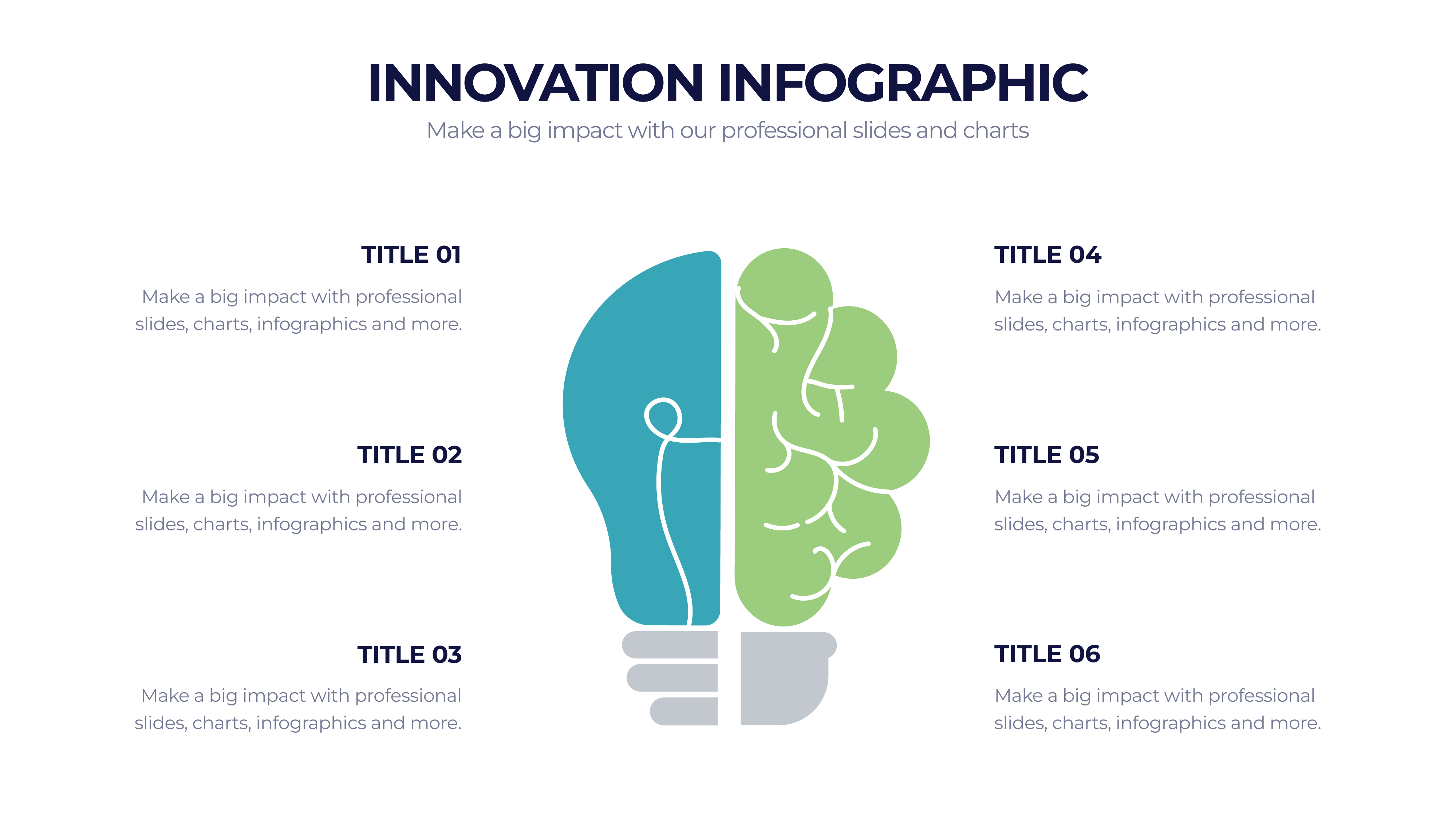

INNOVATION INFOGRAPHIC
Make a big impact with our professional slides and charts
TITLE 01
TITLE 04

Make a big impact with professional slides, charts, infographics and more.
Make a big impact with professional slides, charts, infographics and more.

TITLE 05
TITLE 02
Make a big impact with professional slides, charts, infographics and more.
Make a big impact with professional slides, charts, infographics and more.

TITLE 06
TITLE 03
Make a big impact with professional slides, charts, infographics and more.
Make a big impact with professional slides, charts, infographics and more.